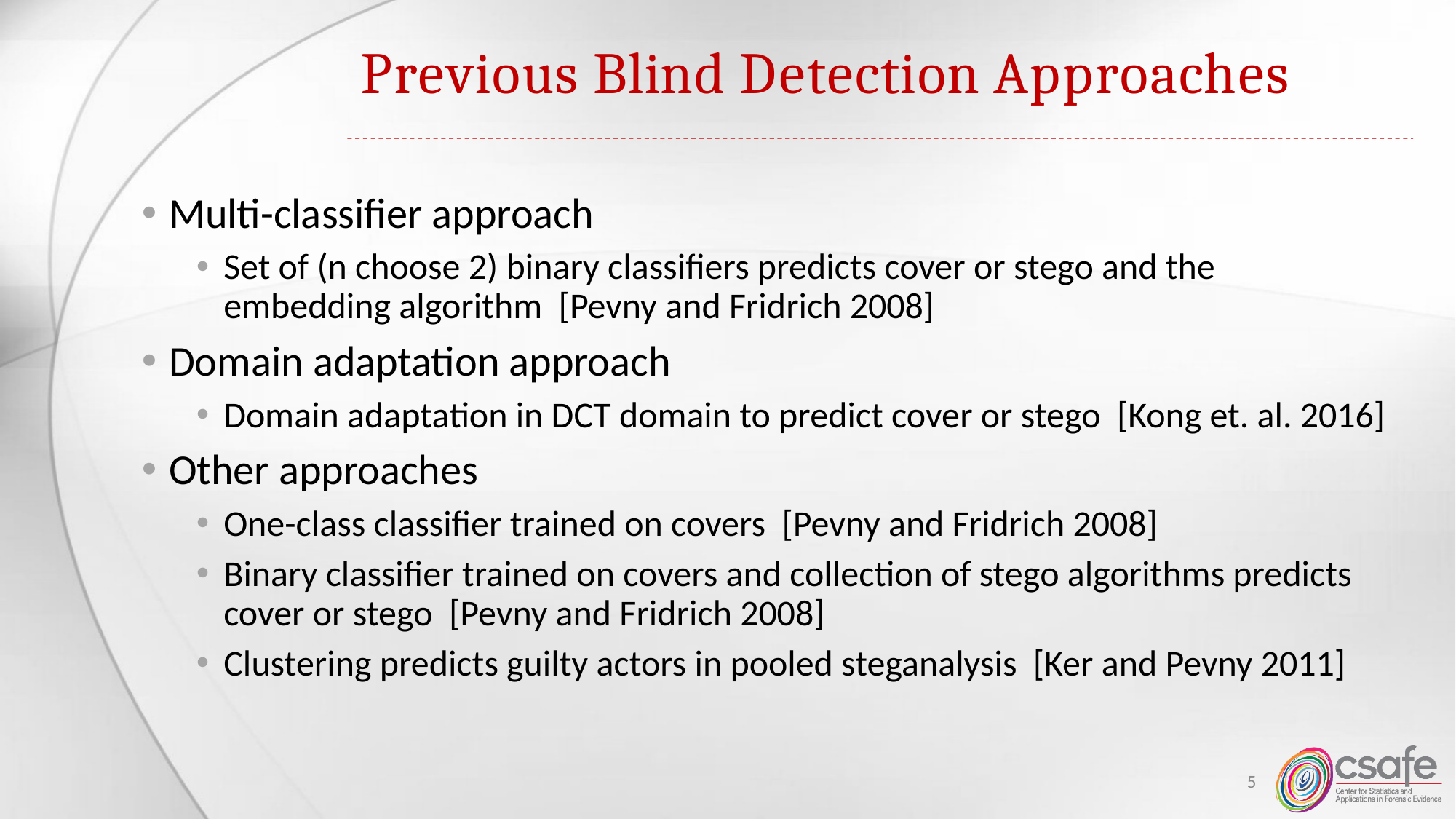

# Previous Blind Detection Approaches
Multi-classifier approach
Set of (n choose 2) binary classifiers predicts cover or stego and the embedding algorithm  [Pevny and Fridrich 2008]
Domain adaptation approach
Domain adaptation in DCT domain to predict cover or stego  [Kong et. al. 2016]
Other approaches
One-class classifier trained on covers  [Pevny and Fridrich 2008]
Binary classifier trained on covers and collection of stego algorithms predicts cover or stego  [Pevny and Fridrich 2008]
Clustering predicts guilty actors in pooled steganalysis  [Ker and Pevny 2011]
5